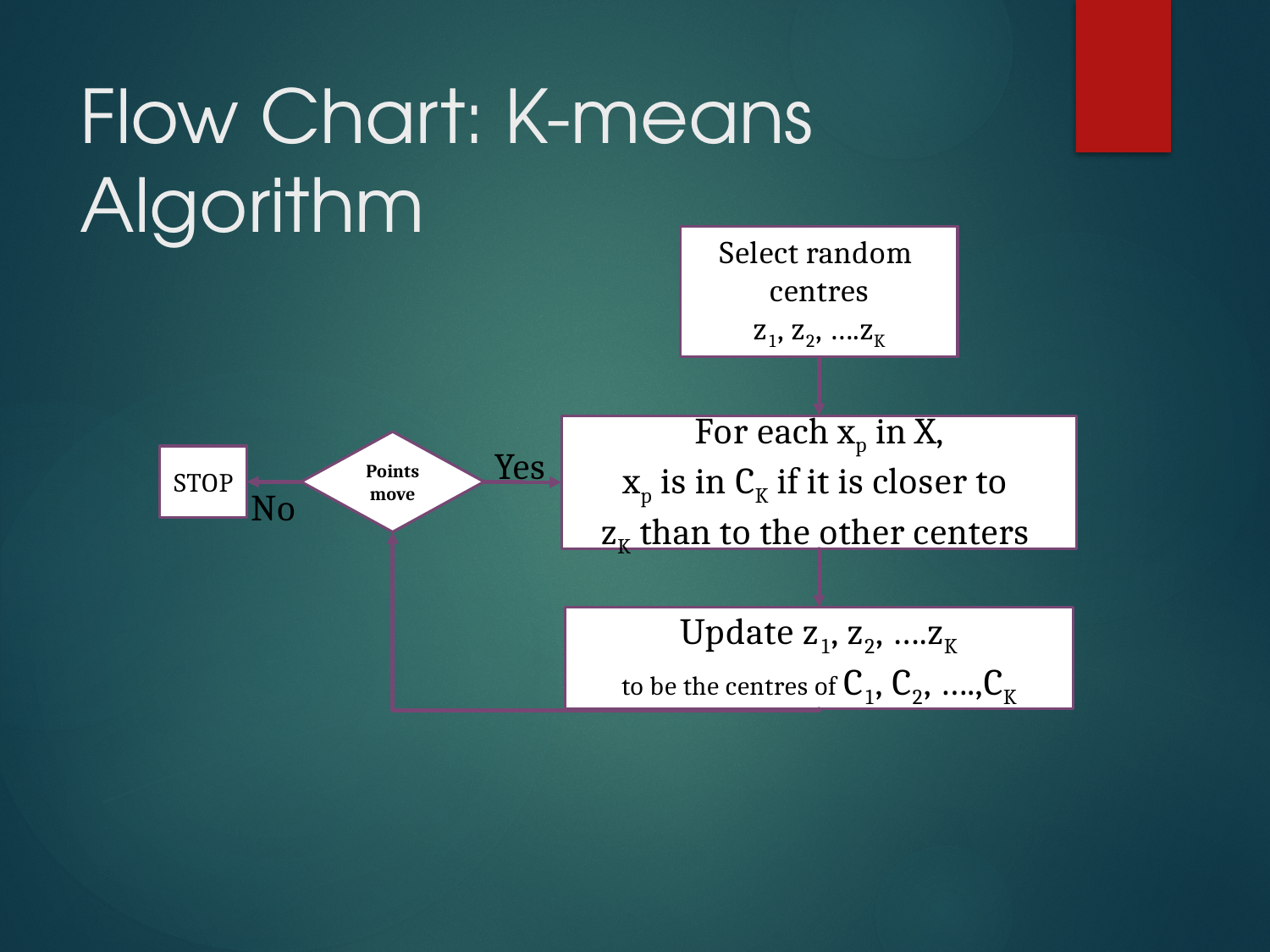

# Flow Chart: K-means Algorithm
Select random
centres
z1, z2, ….zK
For each xp in X,
xp is in CK if it is closer to
zK than to the other centers
Points move
STOP
Yes
No
Update z1, z2, ….zK
to be the centres of C1, C2, ….,CK